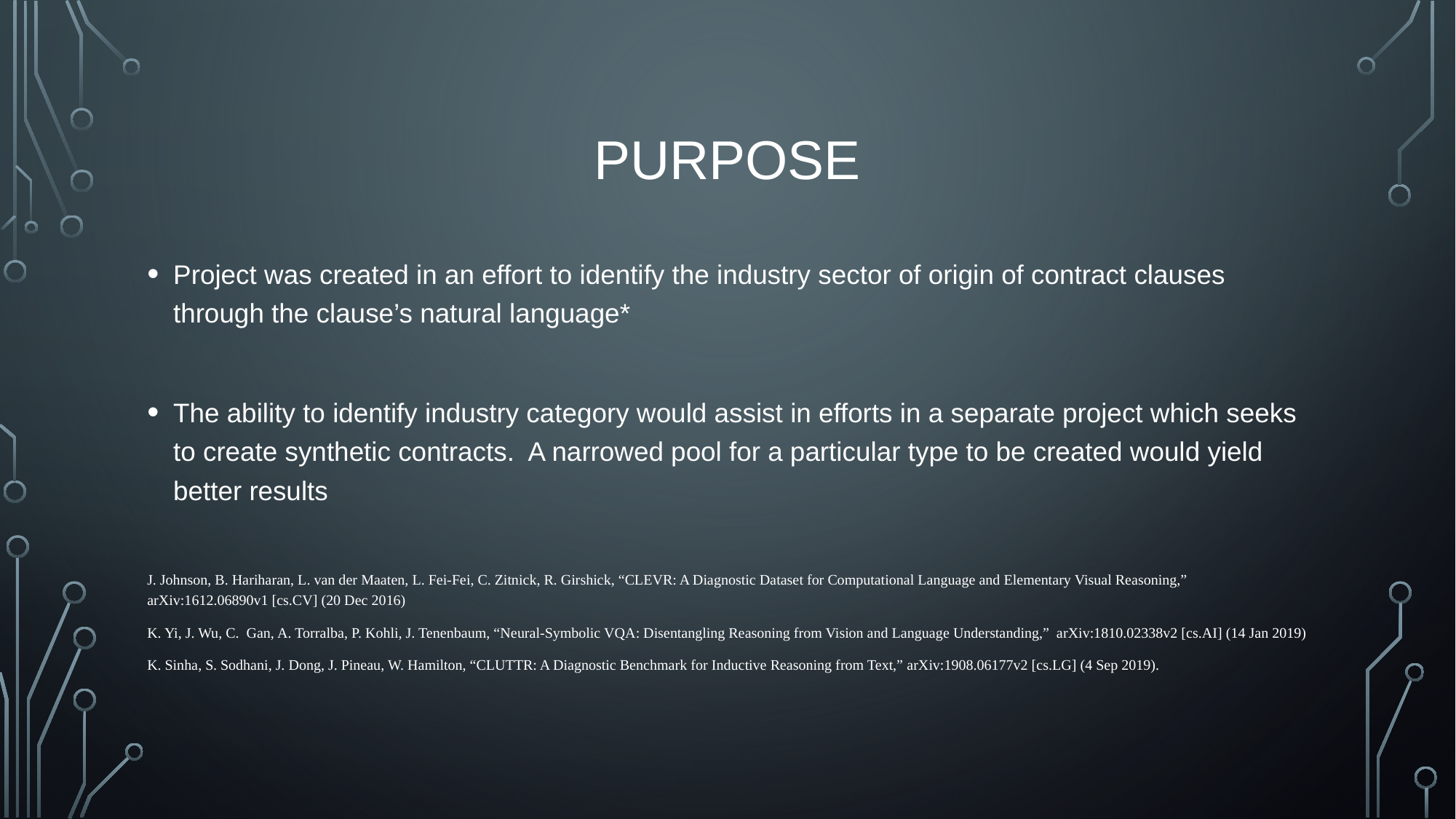

# Purpose

Project was created in an effort to identify the industry sector of origin of contract clauses through the clause’s natural language*

The ability to identify industry category would assist in efforts in a separate project which seeks to create synthetic contracts.  A narrowed pool for a particular type to be created would yield better results

J. Johnson, B. Hariharan, L. van der Maaten, L. Fei-Fei, C. Zitnick, R. Girshick, “CLEVR: A Diagnostic Dataset for Computational Language and Elementary Visual Reasoning,”  arXiv:1612.06890v1 [cs.CV] (20 Dec 2016)
K. Yi, J. Wu, C.  Gan, A. Torralba, P. Kohli, J. Tenenbaum, “Neural-Symbolic VQA: Disentangling Reasoning from Vision and Language Understanding,”  arXiv:1810.02338v2 [cs.AI] (14 Jan 2019)
K. Sinha, S. Sodhani, J. Dong, J. Pineau, W. Hamilton, “CLUTTR: A Diagnostic Benchmark for Inductive Reasoning from Text,” arXiv:1908.06177v2 [cs.LG] (4 Sep 2019).